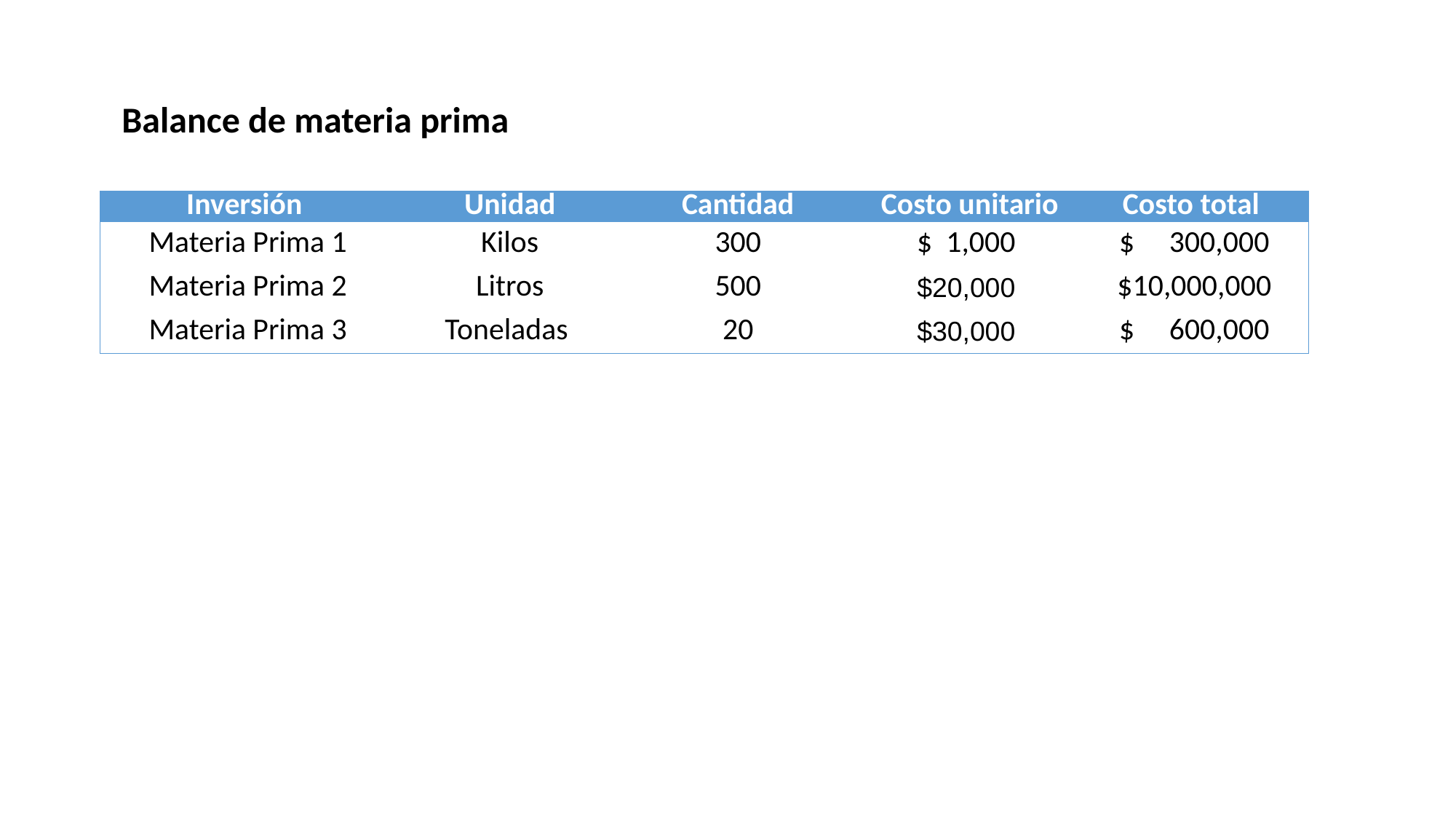

Balance de materia prima
| Inversión | Unidad | Cantidad | Costo unitario | Costo total |
| --- | --- | --- | --- | --- |
| Materia Prima 1 | Kilos | 300 | $ 1,000 | $ 300,000 |
| Materia Prima 2 | Litros | 500 | $20,000 | $10,000,000 |
| Materia Prima 3 | Toneladas | 20 | $30,000 | $ 600,000 |